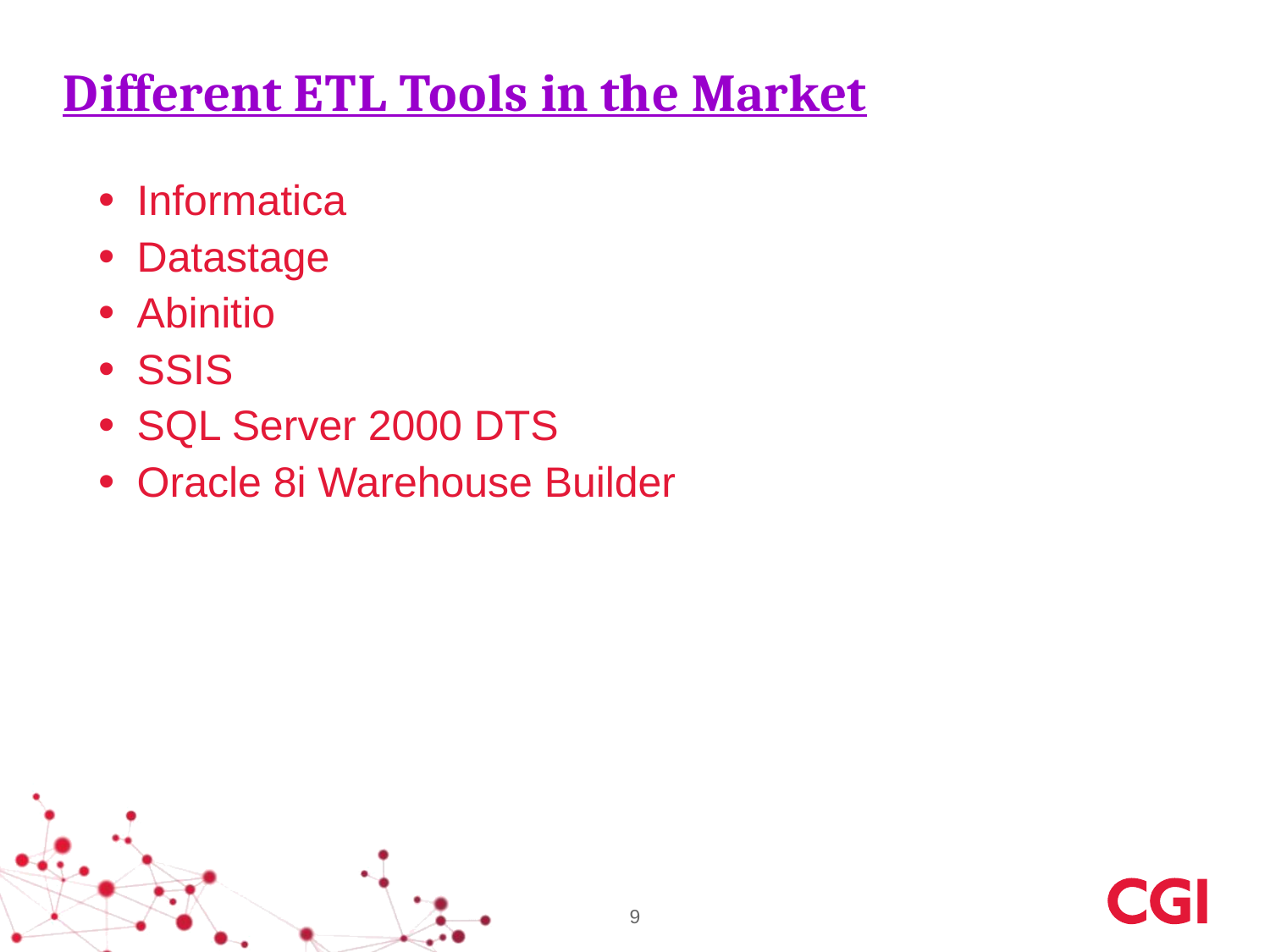

# Different ETL Tools in the Market
Informatica
Datastage
Abinitio
SSIS
SQL Server 2000 DTS
Oracle 8i Warehouse Builder
9